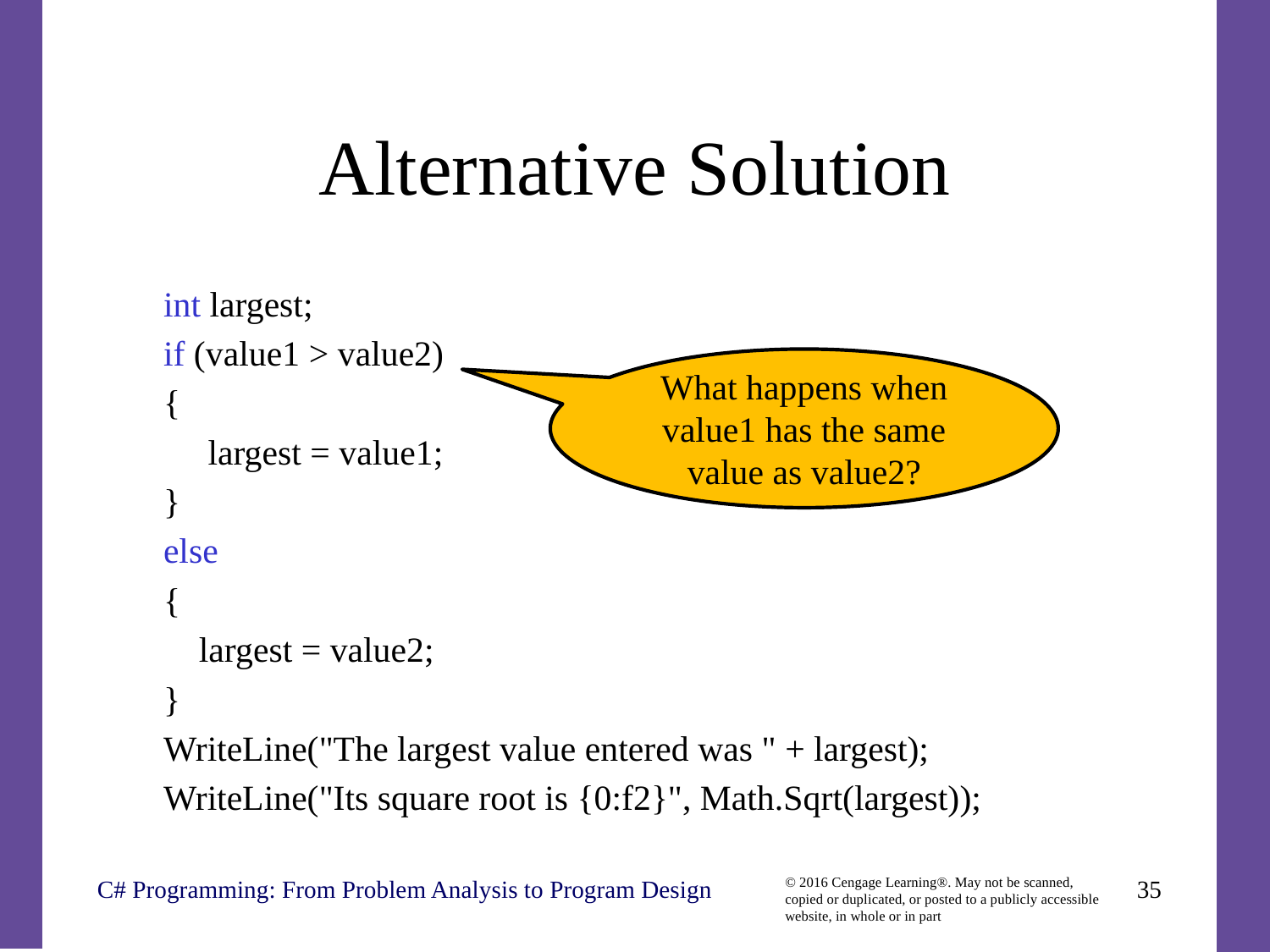

# Alternative Solution
int largest;
if (value1 > value2)
{
     largest = value1;
}
else
{
    largest = value2;
}
WriteLine("The largest value entered was " + largest);
WriteLine("Its square root is {0:f2}", Math.Sqrt(largest));

What happens when value1 has the same value as value2?
C# Programming: From Problem Analysis to Program Design

35